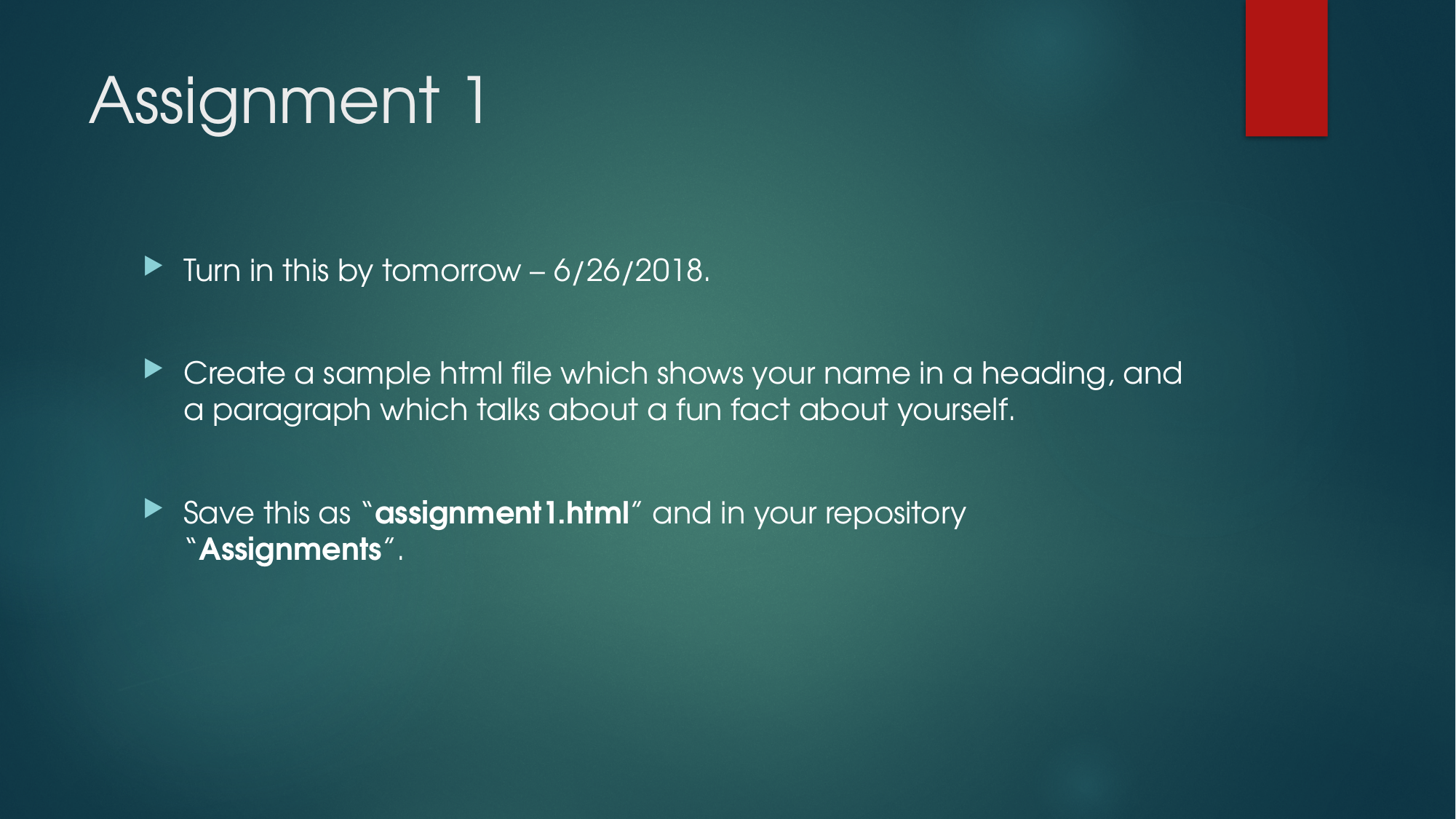

# Assignment 1
Turn in this by tomorrow – 6/26/2018.

Create a sample html file which shows your name in a heading, and a paragraph which talks about a fun fact about yourself.

Save this as “assignment1.html” and in your repository “Assignments”.